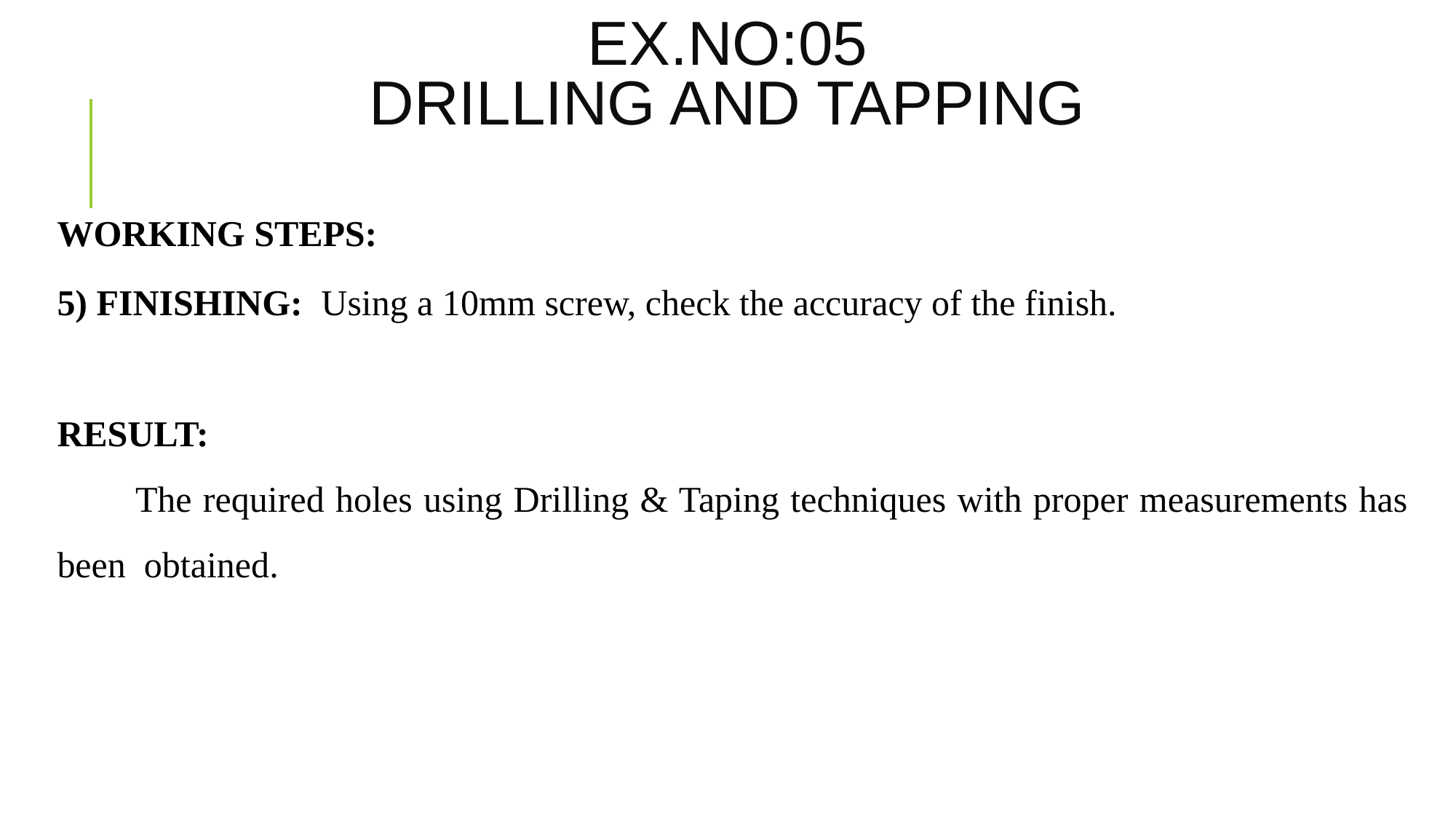

# EX.NO:05 DRILLING AND TAPPING
WORKING STEPS:
5) FINISHING:  Using a 10mm screw, check the accuracy of the finish.

RESULT:
       The required holes using Drilling & Taping techniques with proper measurements has been  obtained.